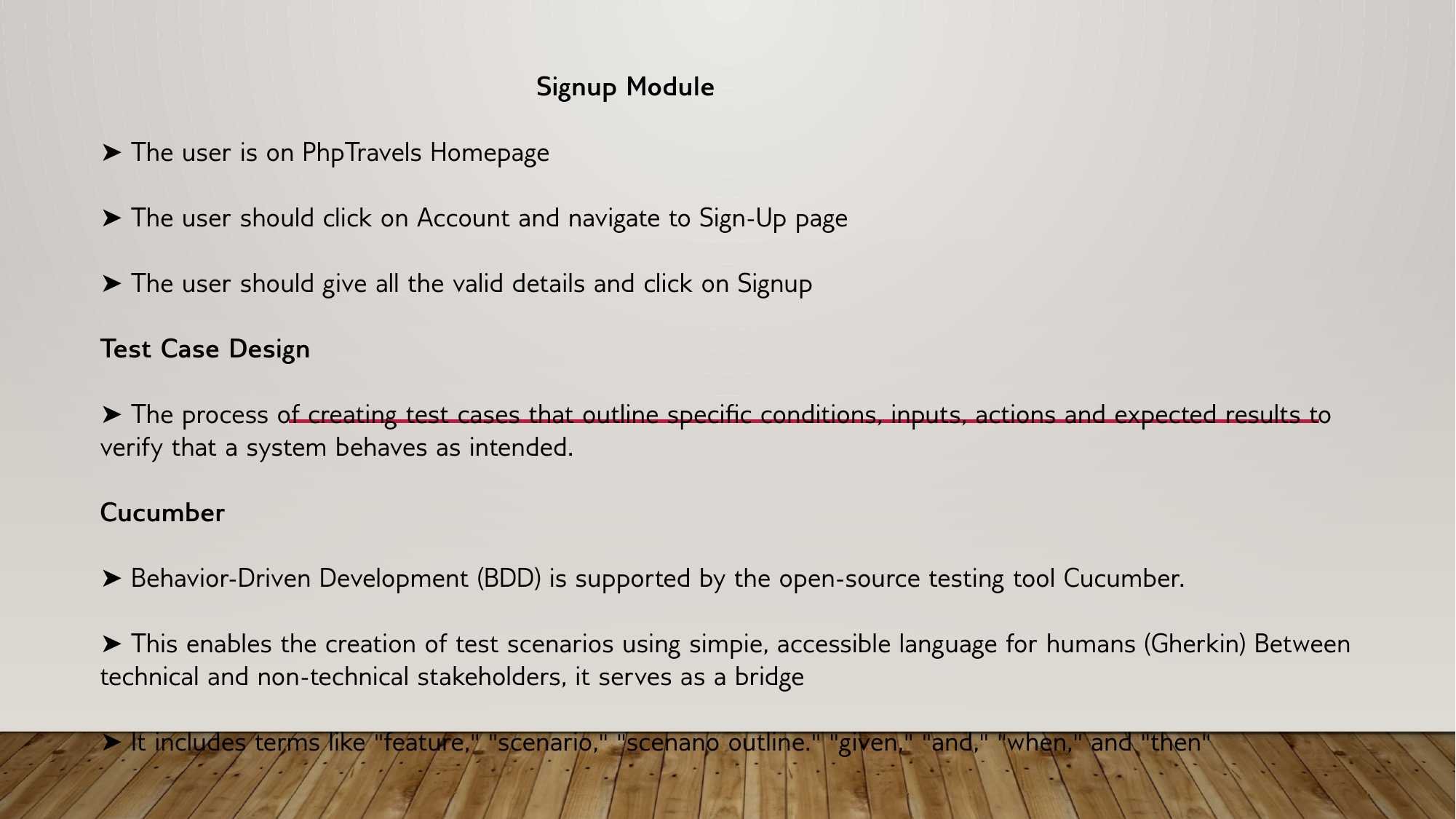

Signup Module

➤ The user is on PhpTravels Homepage

➤ The user should click on Account and navigate to Sign-Up page

➤ The user should give all the valid details and click on Signup

Test Case Design

➤ The process of creating test cases that outline specific conditions, inputs, actions and expected results to verify that a system behaves as intended.

Cucumber

➤ Behavior-Driven Development (BDD) is supported by the open-source testing tool Cucumber.

➤ This enables the creation of test scenarios using simpie, accessible language for humans (Gherkin) Between technical and non-technical stakeholders, it serves as a bridge

➤ It includes terms like "feature," "scenario," "scenano outline." "given," "and," "when," and "then"